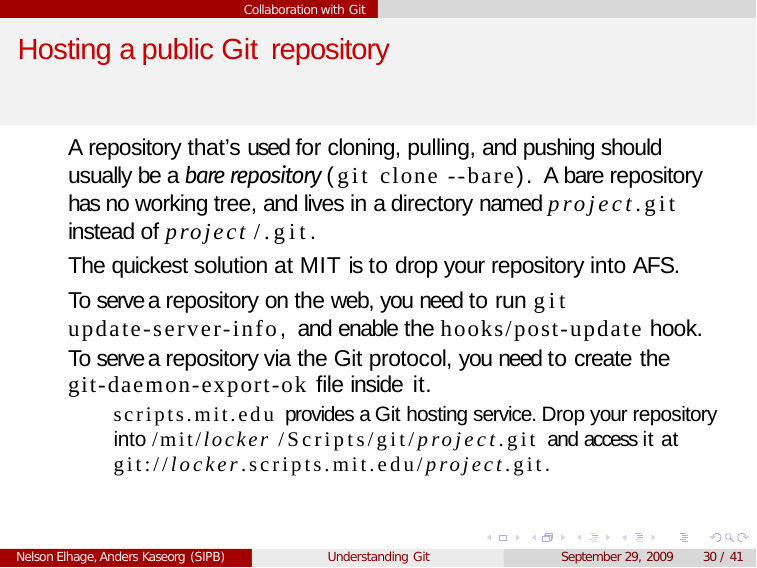

Collaboration with Git

# Hosting a public Git repository
A repository that’s used for cloning, pulling, and pushing should  usually be a bare repository (git clone --bare). A bare repository  has no working tree, and lives in a directory named project.git  instead of project /.git.
The quickest solution at MIT is to drop your repository into AFS.
To serve a repository on the web, you need to run git
update-server-info, and enable the hooks/post-update hook.
To serve a repository via the Git protocol, you need to create the
git-daemon-export-ok file inside it.
scripts.mit.edu provides a Git hosting service. Drop your repository  into /mit/locker /Scripts/git/project.git and access it at  git://locker.scripts.mit.edu/project.git.

Nelson Elhage, Anders Kaseorg (SIPB)
Understanding Git
September 29, 2009
30 / 41